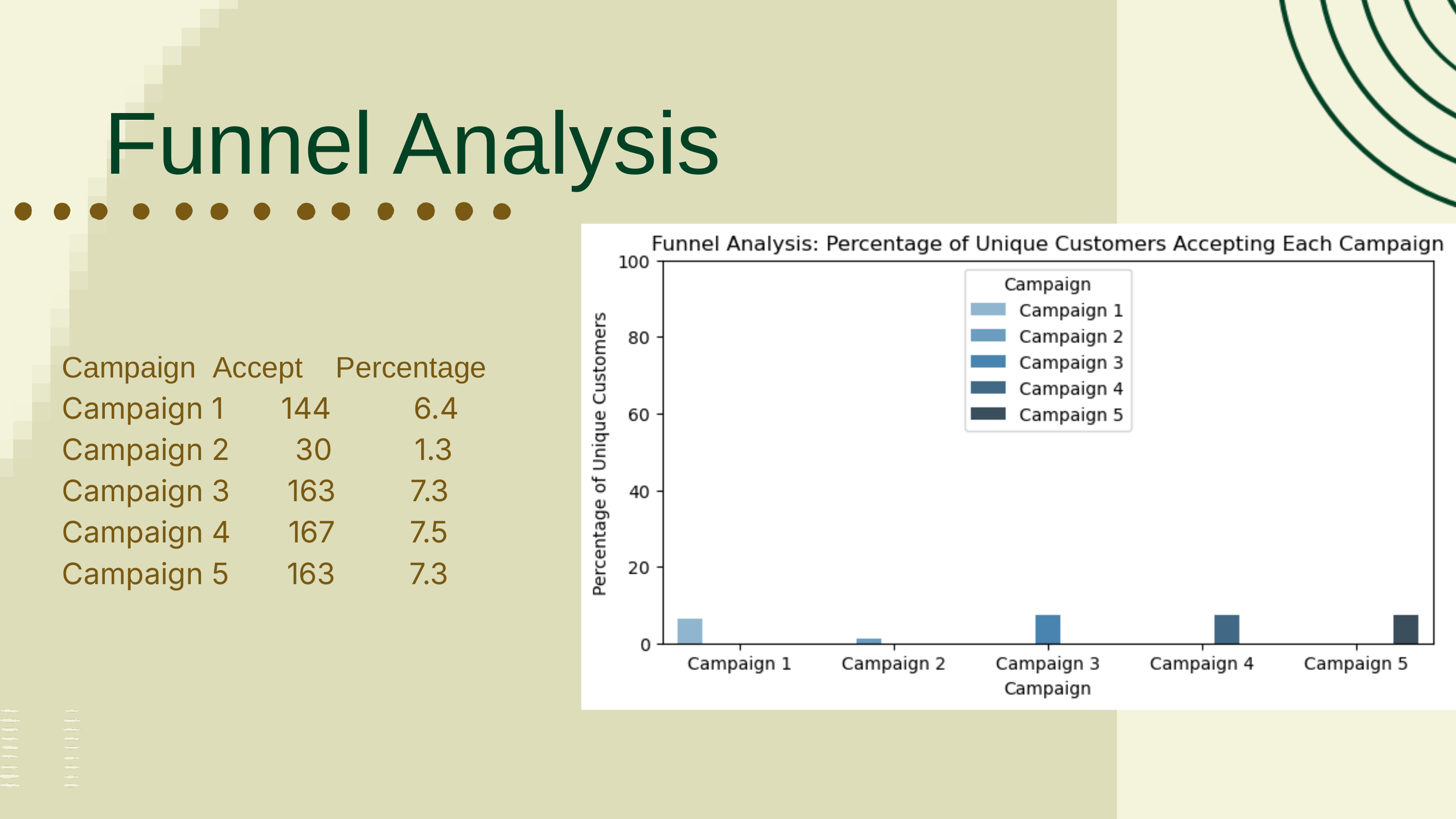

Funnel Analysis

Campaign  Accept    Percentage
Campaign 1       144          6.4
Campaign 2        30          1.3
Campaign 3       163         7.3
Campaign 4       167         7.5
Campaign 5       163         7.3